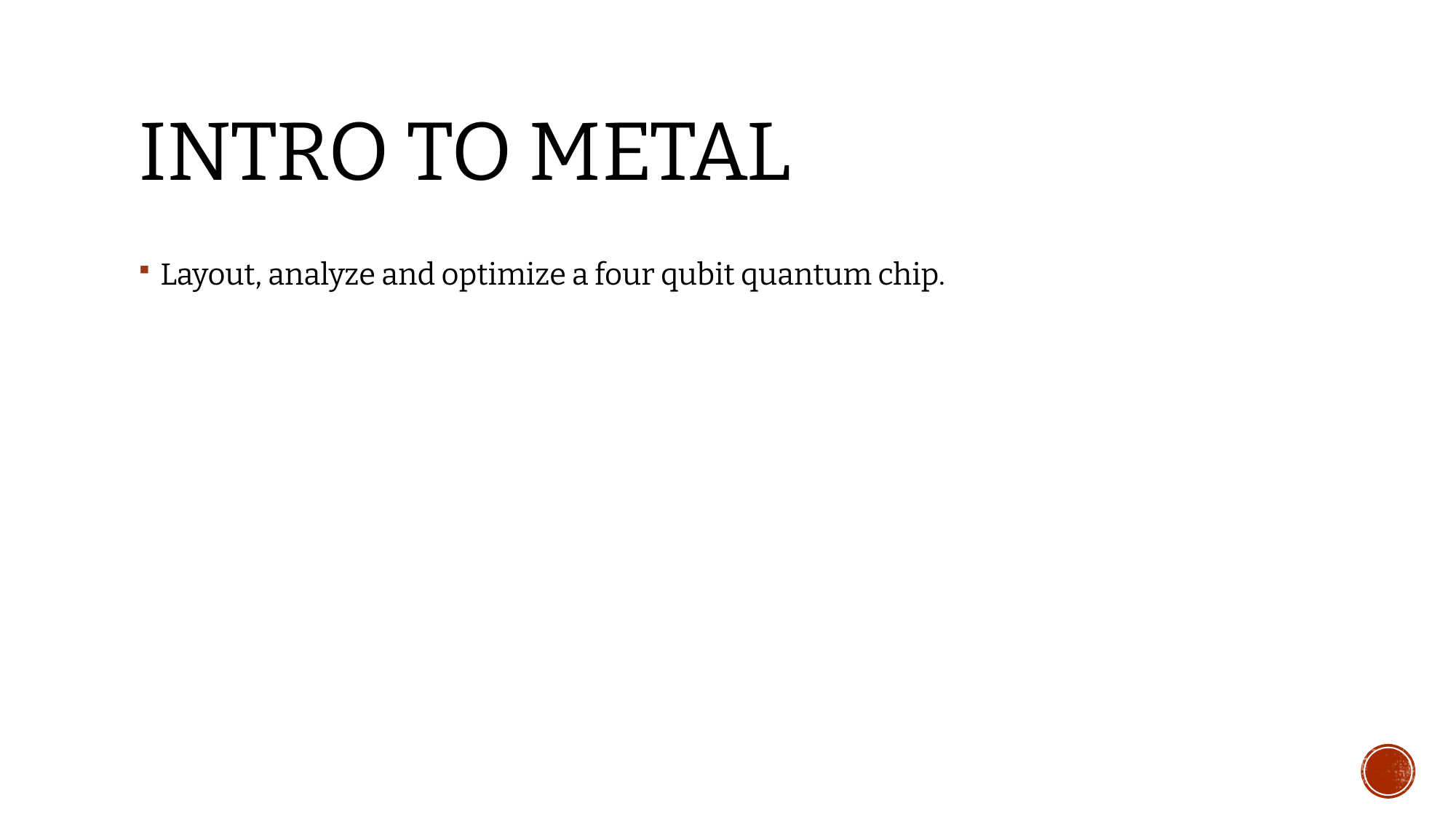

# Intro to metal
Layout, analyze and optimize a four qubit quantum chip.